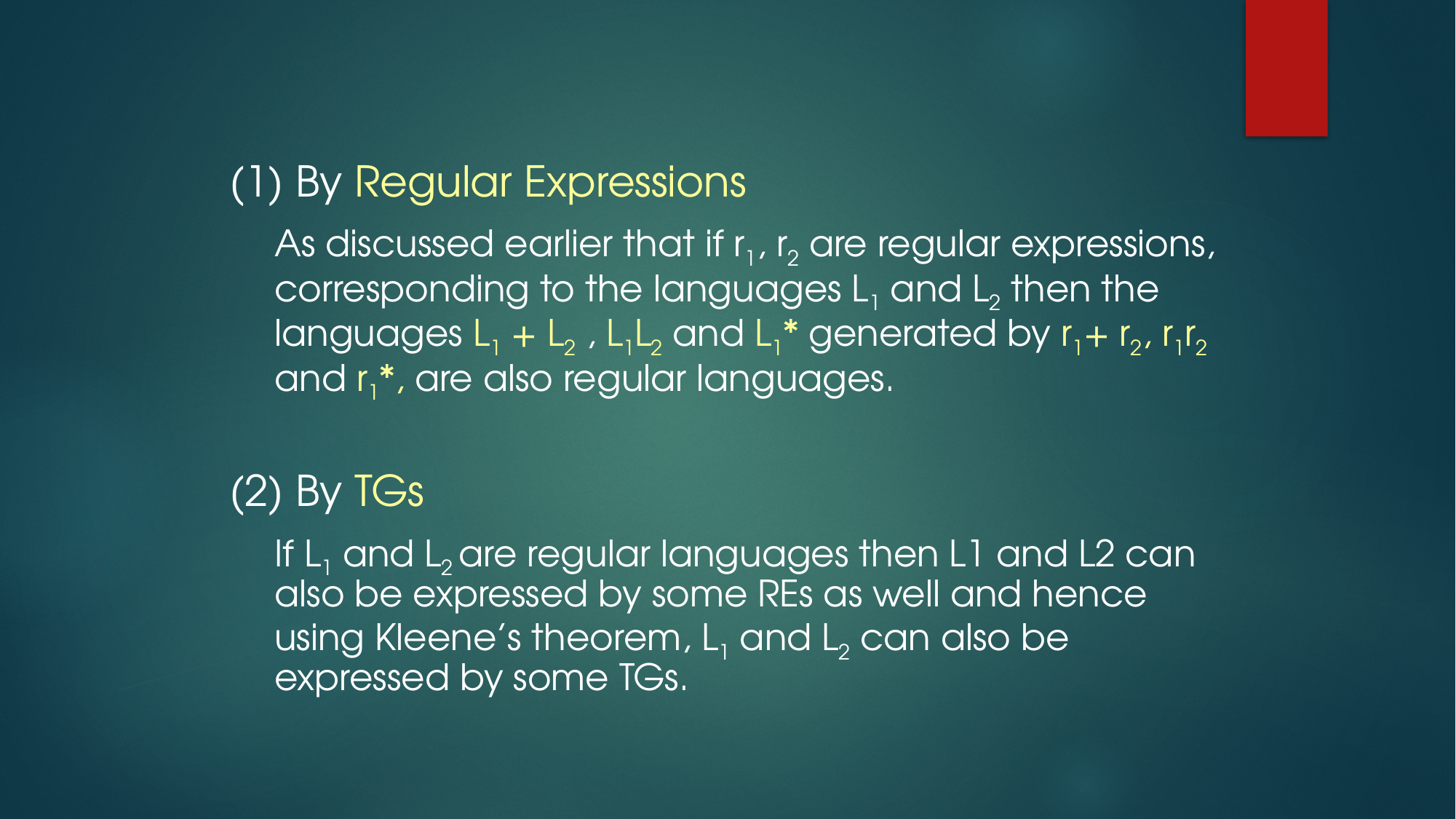

(1) By Regular Expressions
	As discussed earlier that if r1, r2 are regular expressions, corresponding to the languages L1 and L2 then the languages L1 + L2 , L1L2 and L1* generated by r1+ r2, r1r2 and r1*, are also regular languages.

(2) By TGs
	If L1 and L2 are regular languages then L1 and L2 can also be expressed by some REs as well and hence using Kleene’s theorem, L1 and L2 can also be expressed by some TGs.